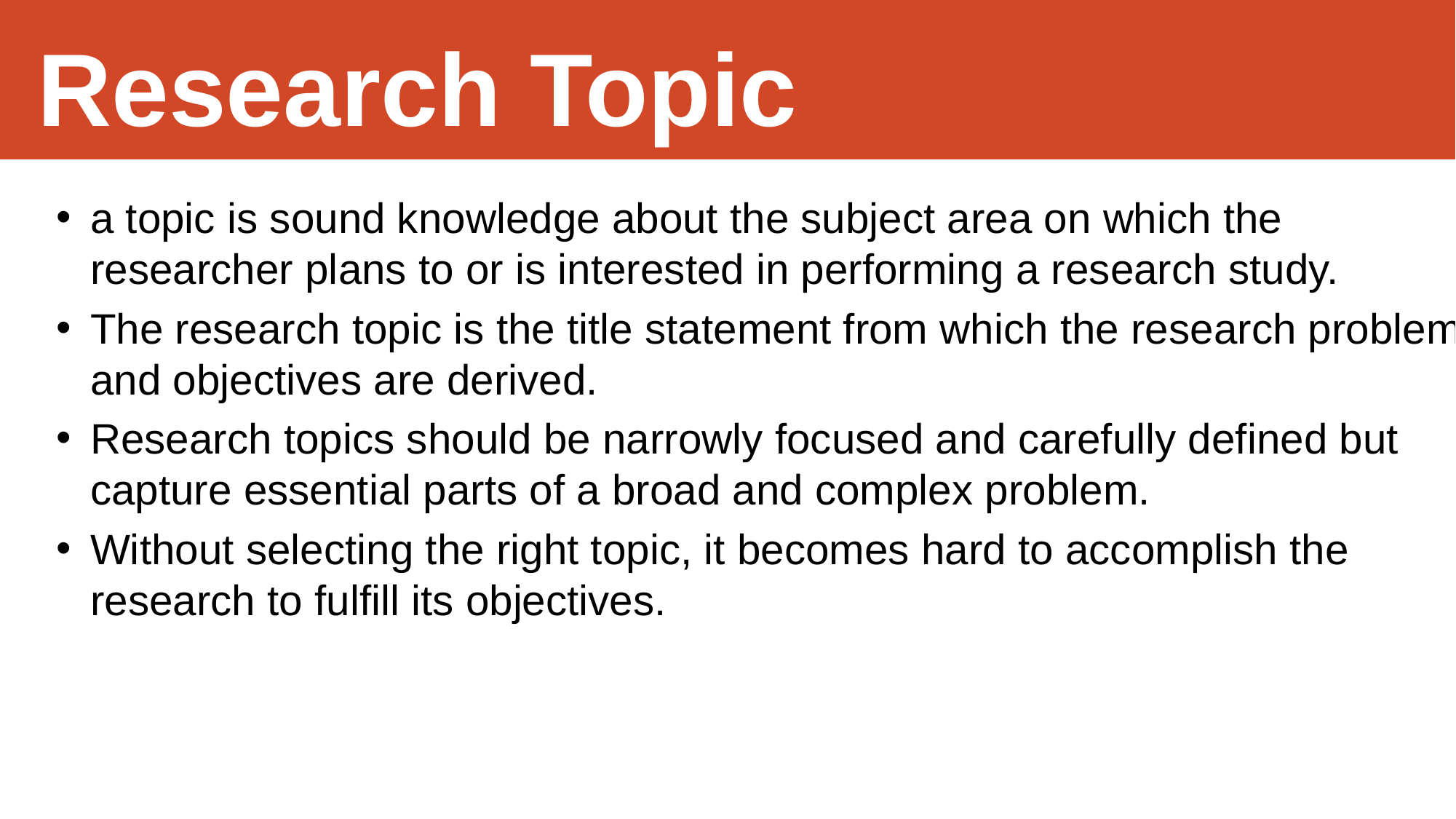

# Research Topic
a topic is sound knowledge about the subject area on which the researcher plans to or is interested in performing a research study.
The research topic is the title statement from which the research problem and objectives are derived.
Research topics should be narrowly focused and carefully defined but capture essential parts of a broad and complex problem.
Without selecting the right topic, it becomes hard to accomplish the research to fulfill its objectives.